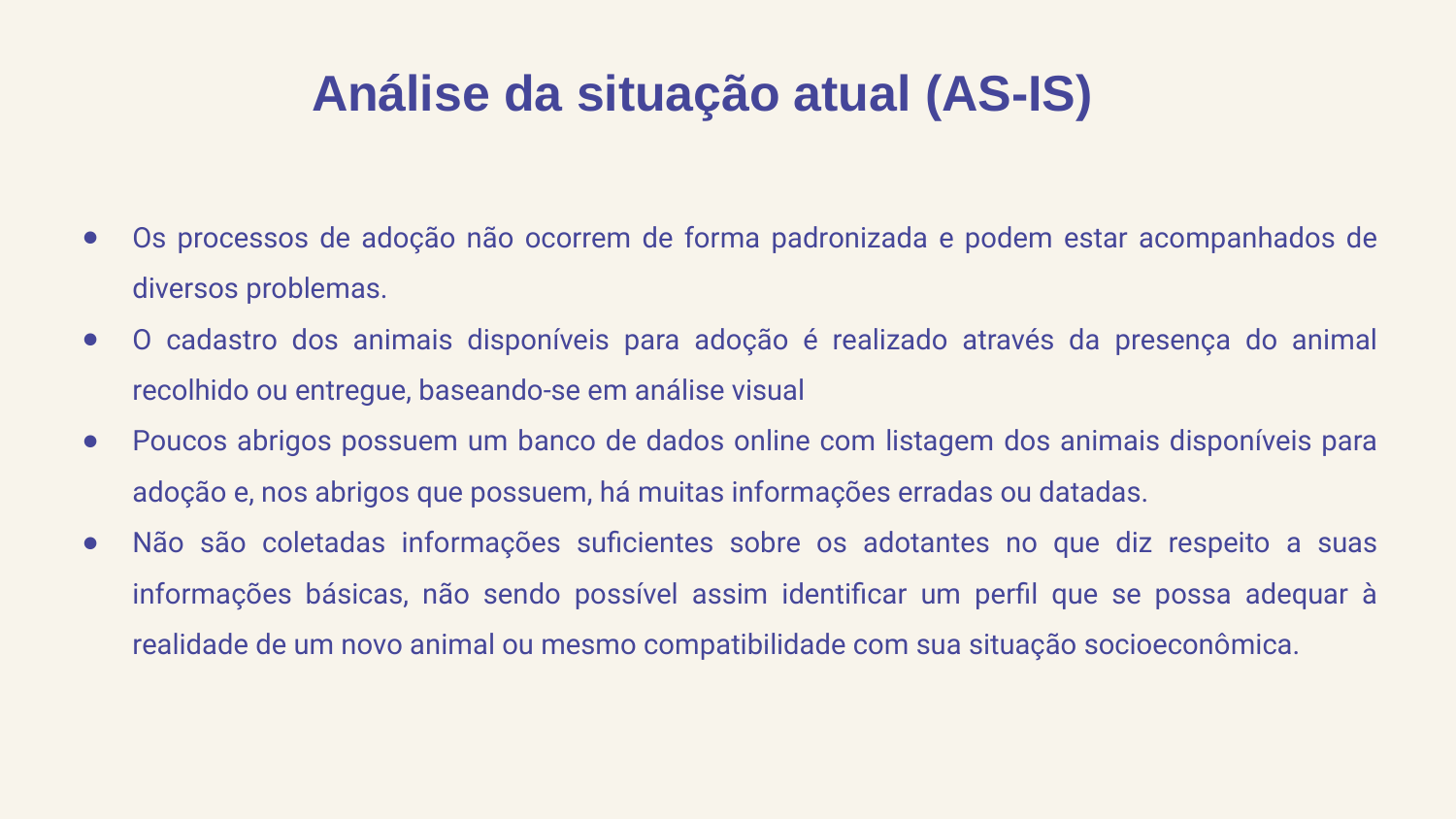

# Análise da situação atual (AS-IS)
Os processos de adoção não ocorrem de forma padronizada e podem estar acompanhados de diversos problemas.
O cadastro dos animais disponíveis para adoção é realizado através da presença do animal recolhido ou entregue, baseando-se em análise visual
Poucos abrigos possuem um banco de dados online com listagem dos animais disponíveis para adoção e, nos abrigos que possuem, há muitas informações erradas ou datadas.
Não são coletadas informações suficientes sobre os adotantes no que diz respeito a suas informações básicas, não sendo possível assim identificar um perfil que se possa adequar à realidade de um novo animal ou mesmo compatibilidade com sua situação socioeconômica.